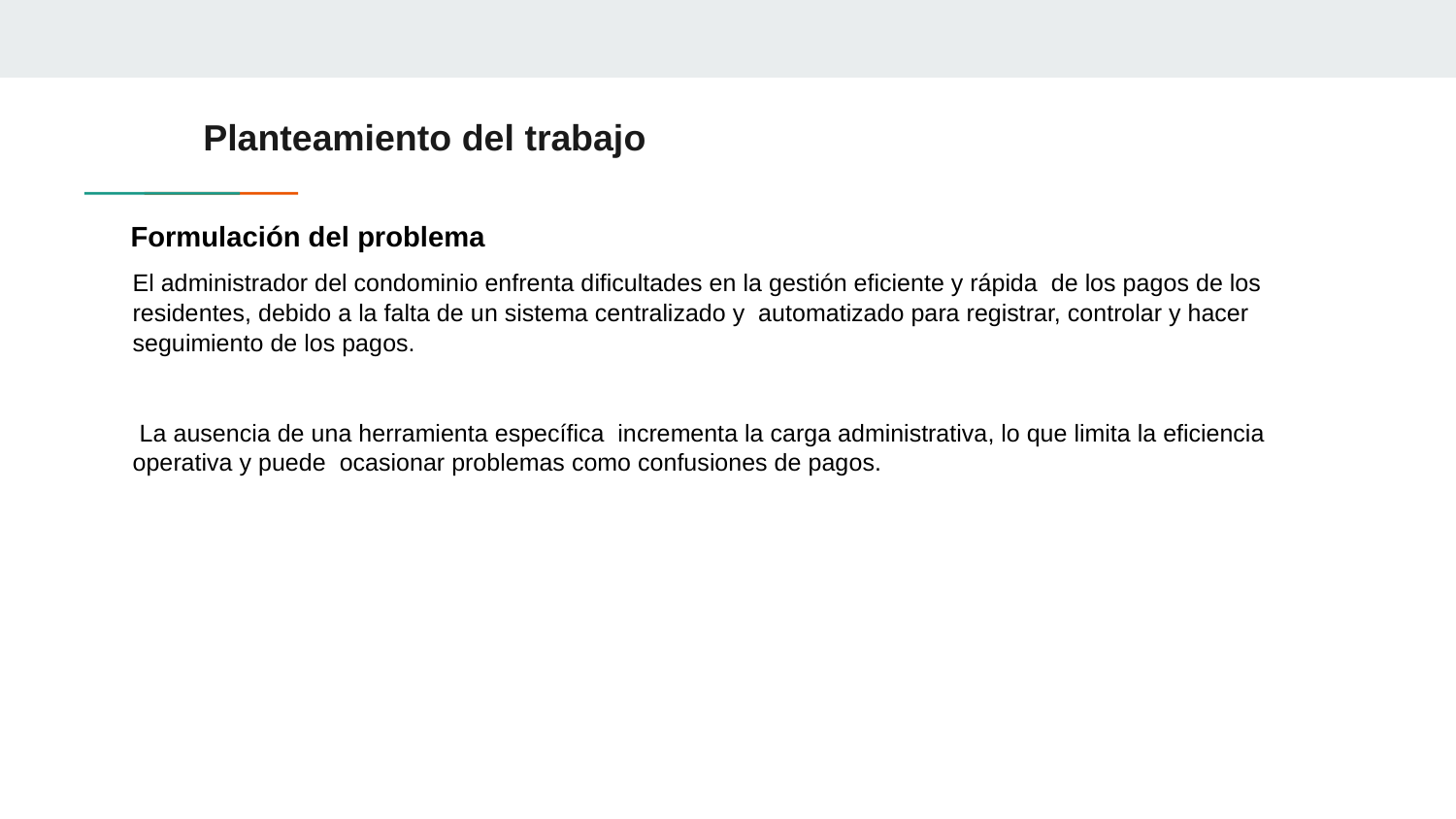

# Planteamiento del trabajo
Formulación del problema
El administrador del condominio enfrenta dificultades en la gestión eficiente y rápida  de los pagos de los residentes, debido a la falta de un sistema centralizado y  automatizado para registrar, controlar y hacer seguimiento de los pagos.

 La ausencia de una herramienta específica  incrementa la carga administrativa, lo que limita la eficiencia operativa y puede  ocasionar problemas como confusiones de pagos.